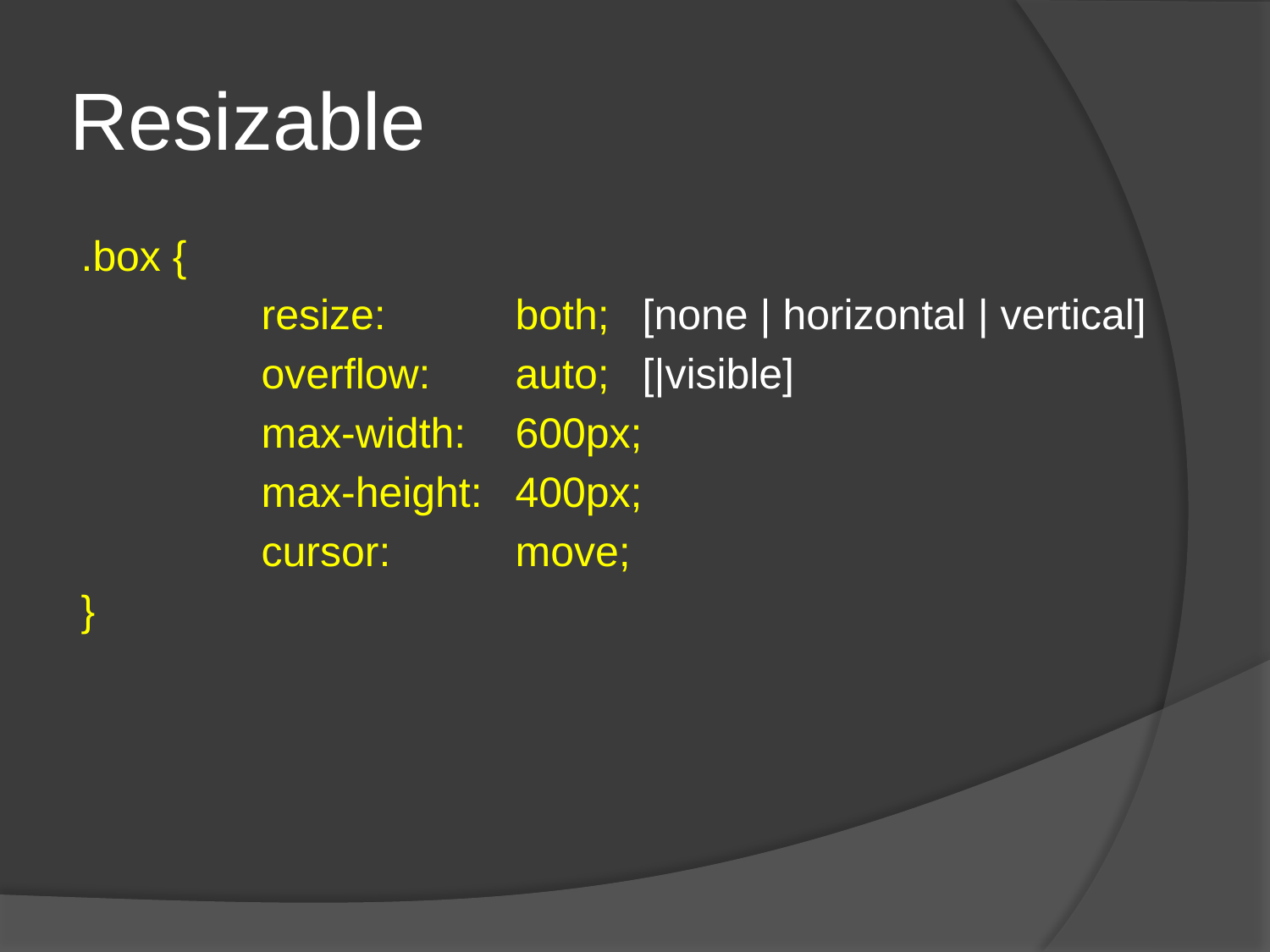

# Resizable
.box {
		resize:		both;	[none | horizontal | vertical]
		overflow:	auto;	[|visible]
		max-width:	600px;
		max-height:	400px;
		cursor:	move;
}